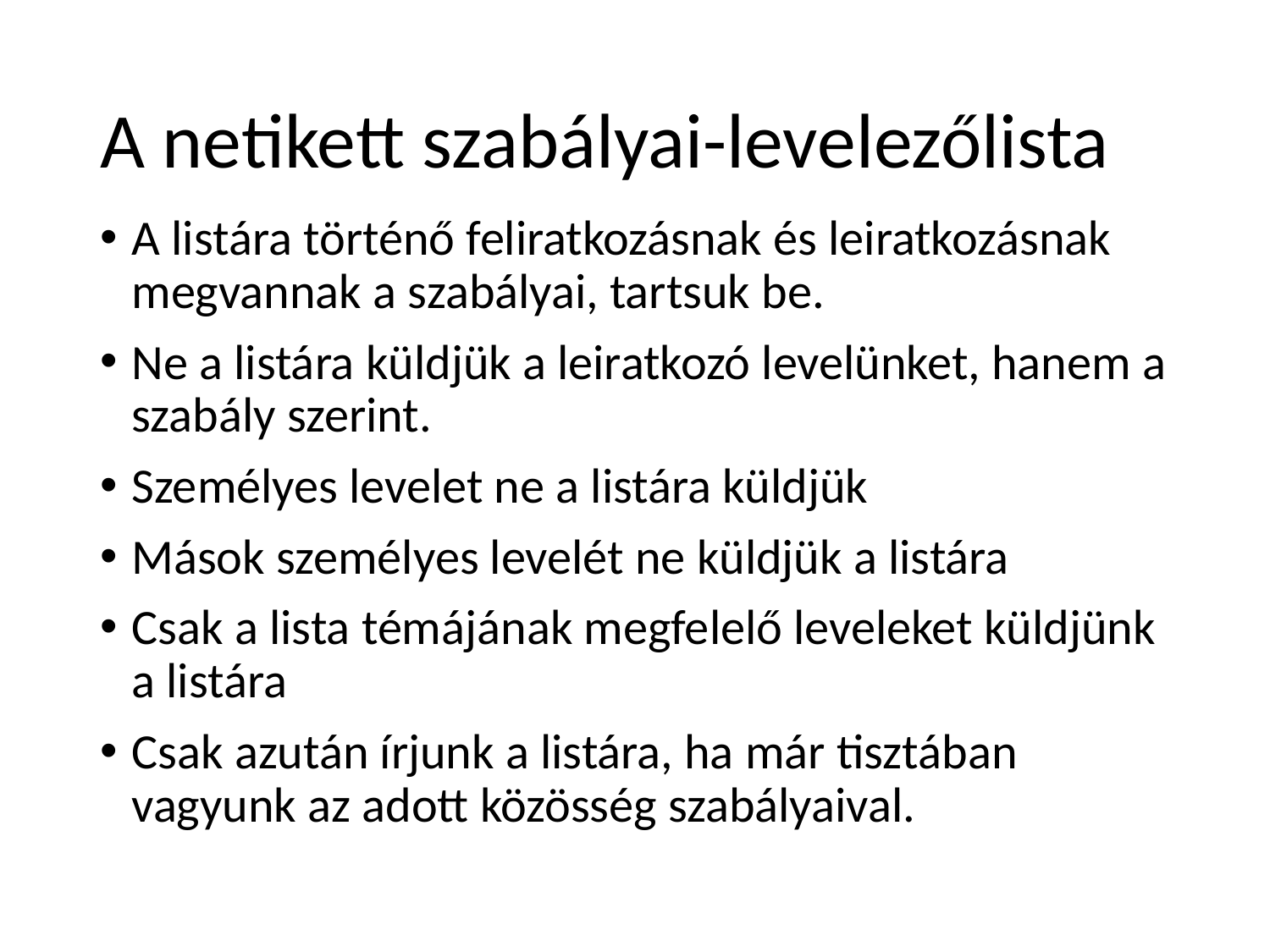

# A netikett szabályai-levelezőlista
A listára történő feliratkozásnak és leiratkozásnak megvannak a szabályai, tartsuk be.
Ne a listára küldjük a leiratkozó levelünket, hanem a szabály szerint.
Személyes levelet ne a listára küldjük
Mások személyes levelét ne küldjük a listára
Csak a lista témájának megfelelő leveleket küldjünk a listára
Csak azután írjunk a listára, ha már tisztában vagyunk az adott közösség szabályaival.